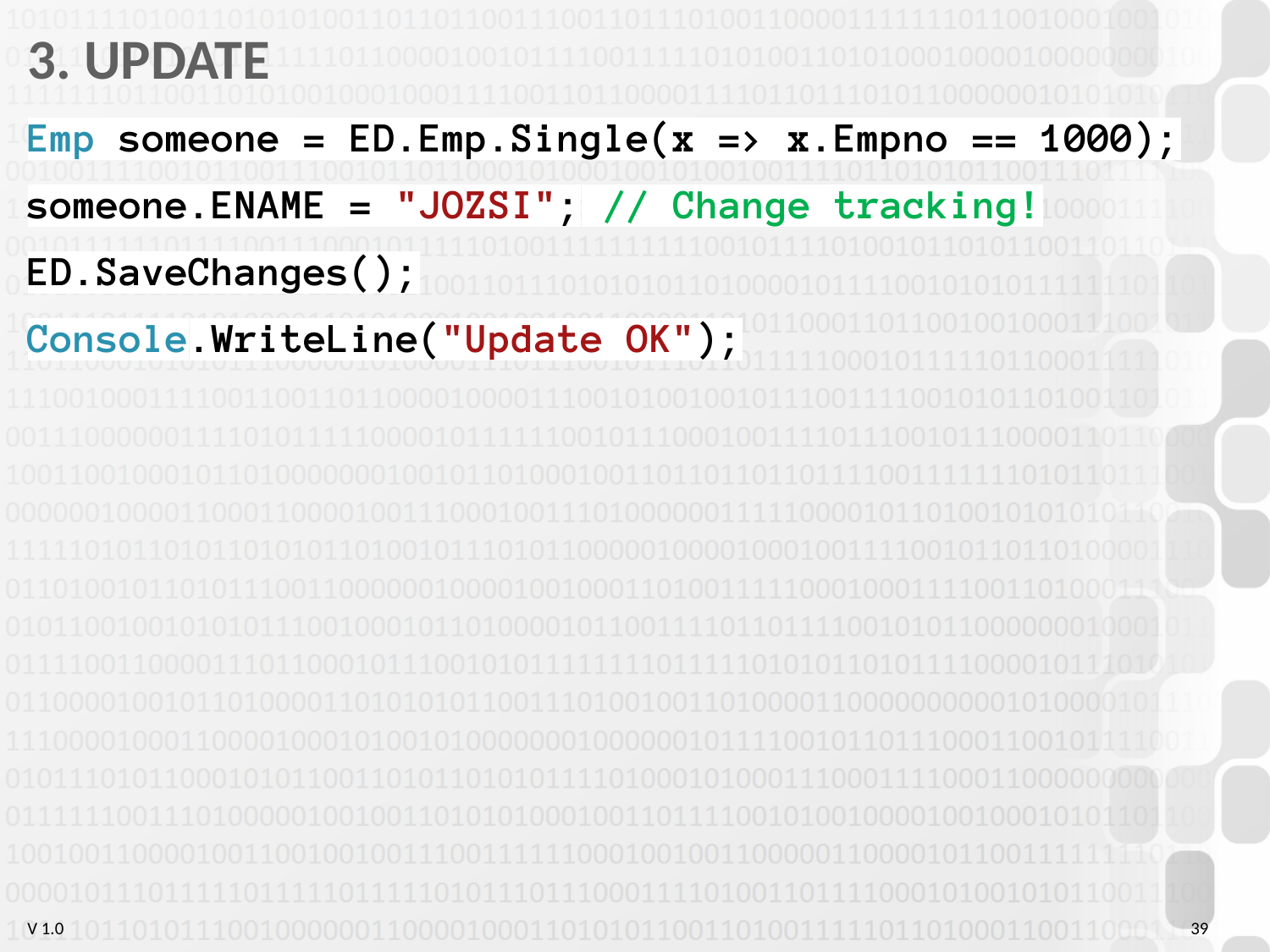

# 3. UPDATE
Emp someone = ED.Emp.Single(x => x.Empno == 1000);
someone.ENAME = "JOZSI"; // Change tracking!
ED.SaveChanges();
Console.WriteLine("Update OK");
39